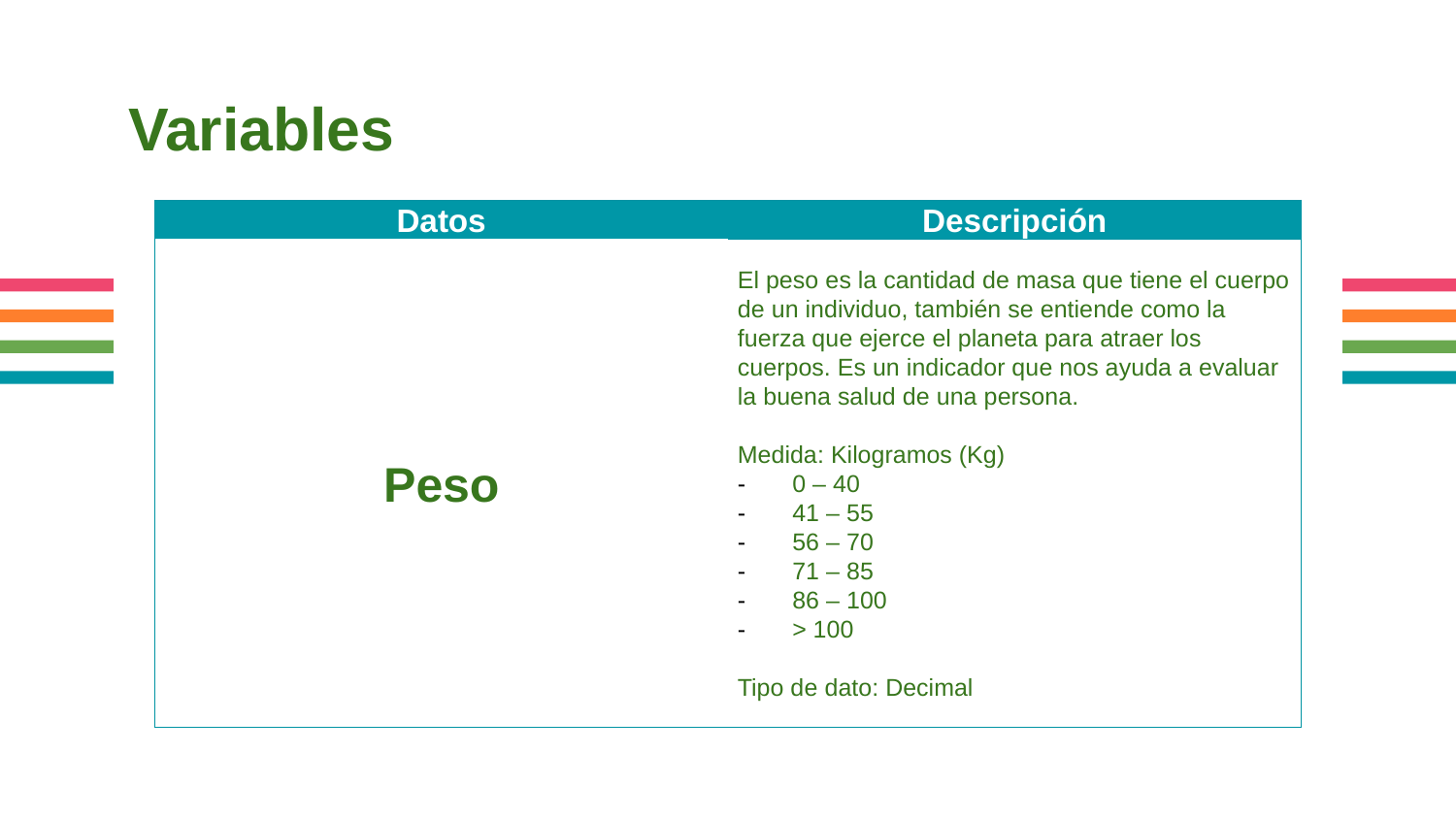

# Variables
| Datos | Descripción |
| --- | --- |
| Peso | El peso es la cantidad de masa que tiene el cuerpo de un individuo, también se entiende como la fuerza que ejerce el planeta para atraer los cuerpos. Es un indicador que nos ayuda a evaluar la buena salud de una persona.   Medida: Kilogramos (Kg) 0 – 40 41 – 55 56 – 70 71 – 85 86 – 100 > 100   Tipo de dato: Decimal |